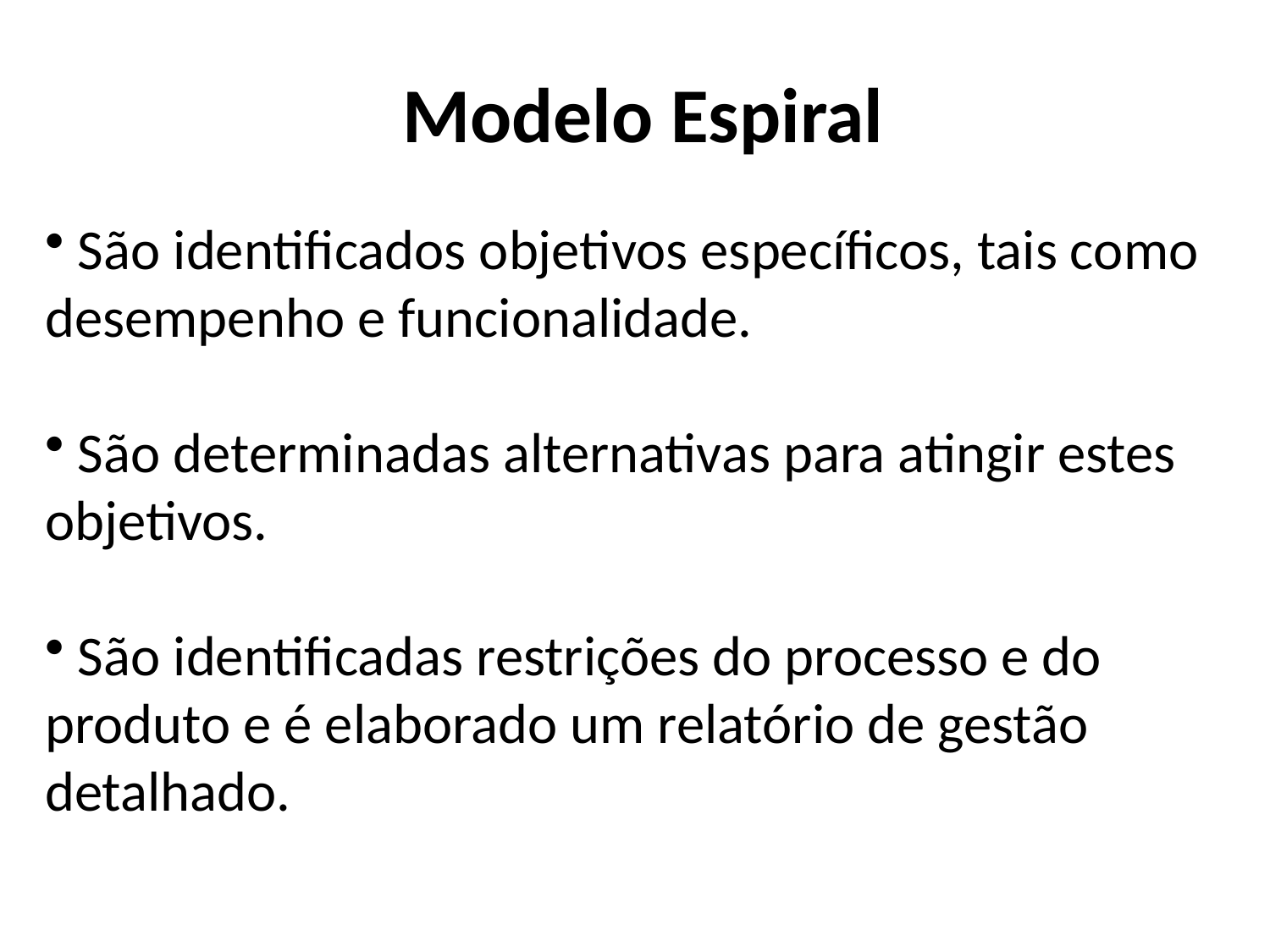

Modelo Espiral
 São identificados objetivos específicos, tais como desempenho e funcionalidade.

 São determinadas alternativas para atingir estes objetivos.

 São identificadas restrições do processo e do produto e é elaborado um relatório de gestão detalhado.
74